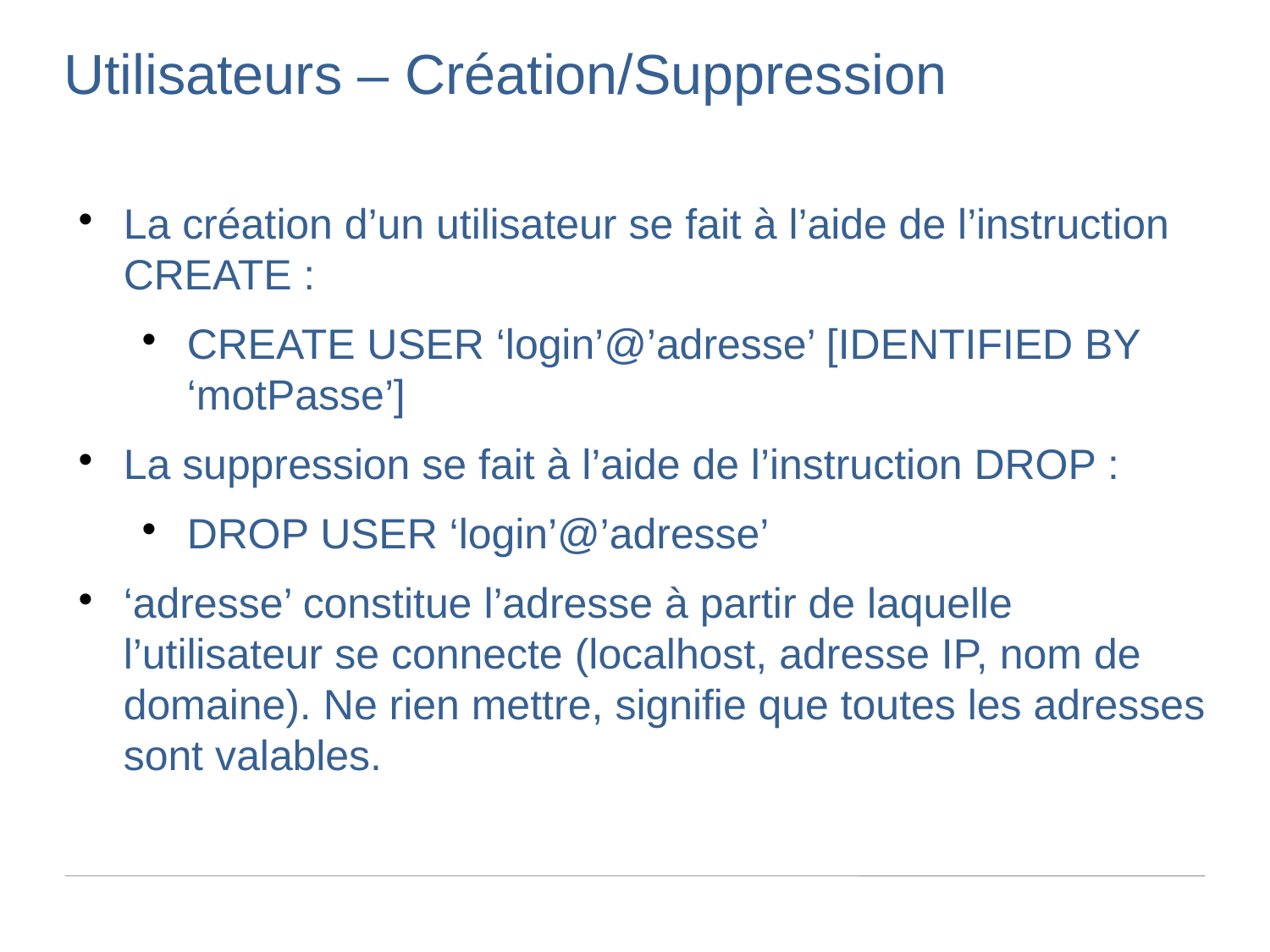

Utilisateurs – Création/Suppression
La création d’un utilisateur se fait à l’aide de l’instruction CREATE :
CREATE USER ‘login’@’adresse’ [IDENTIFIED BY ‘motPasse’]
La suppression se fait à l’aide de l’instruction DROP :
DROP USER ‘login’@’adresse’
‘adresse’ constitue l’adresse à partir de laquelle l’utilisateur se connecte (localhost, adresse IP, nom de domaine). Ne rien mettre, signifie que toutes les adresses sont valables.